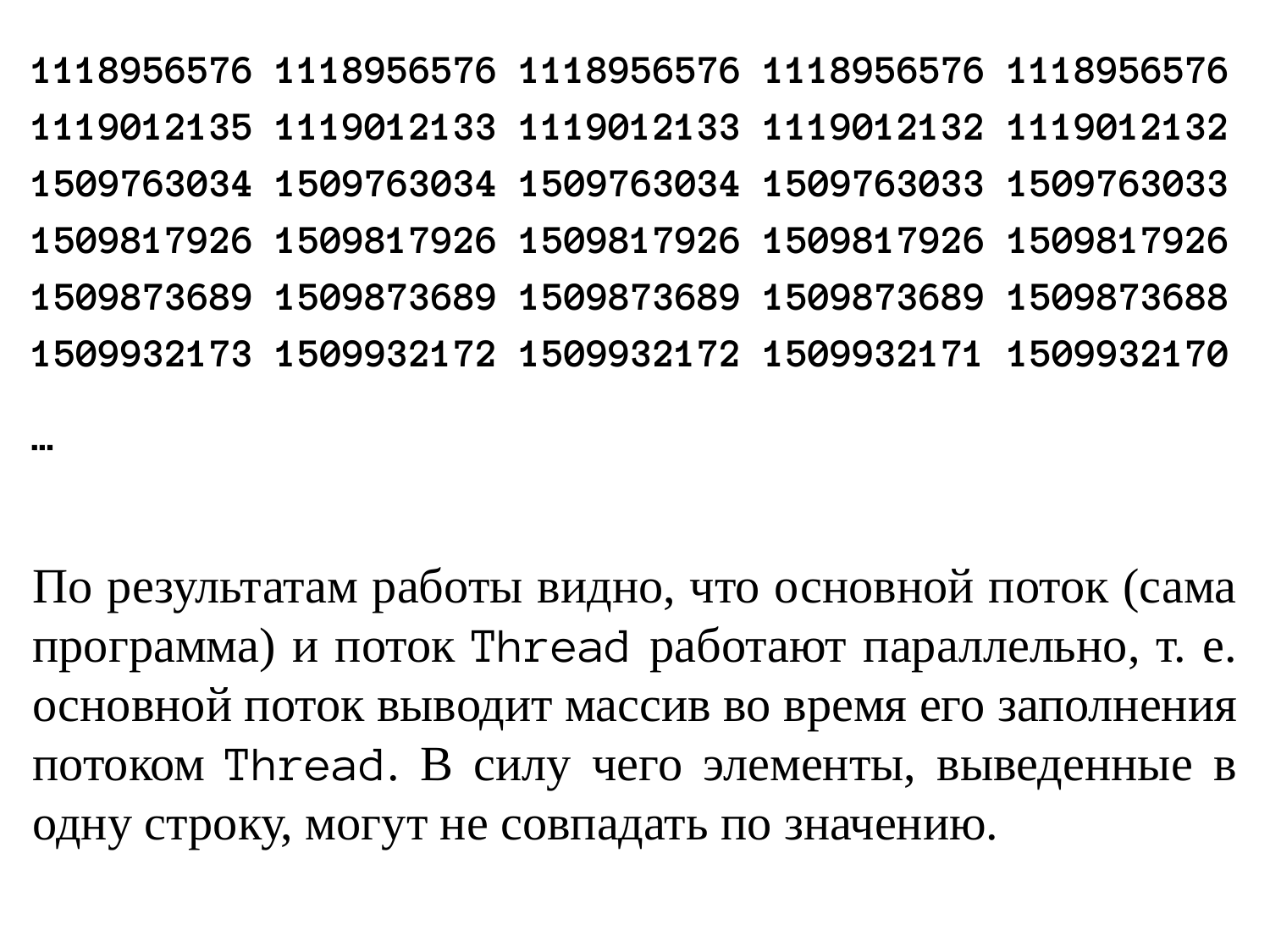

1118956576 1118956576 1118956576 1118956576 1118956576
1119012135 1119012133 1119012133 1119012132 1119012132
1509763034 1509763034 1509763034 1509763033 1509763033
1509817926 1509817926 1509817926 1509817926 1509817926
1509873689 1509873689 1509873689 1509873689 1509873688
1509932173 1509932172 1509932172 1509932171 1509932170
…

По результатам работы видно, что основной поток (сама программа) и поток Thread работают параллельно, т. е. основной поток выводит массив во время его заполнения потоком Thread. В силу чего элементы, выведенные в одну строку, могут не совпадать по значению.